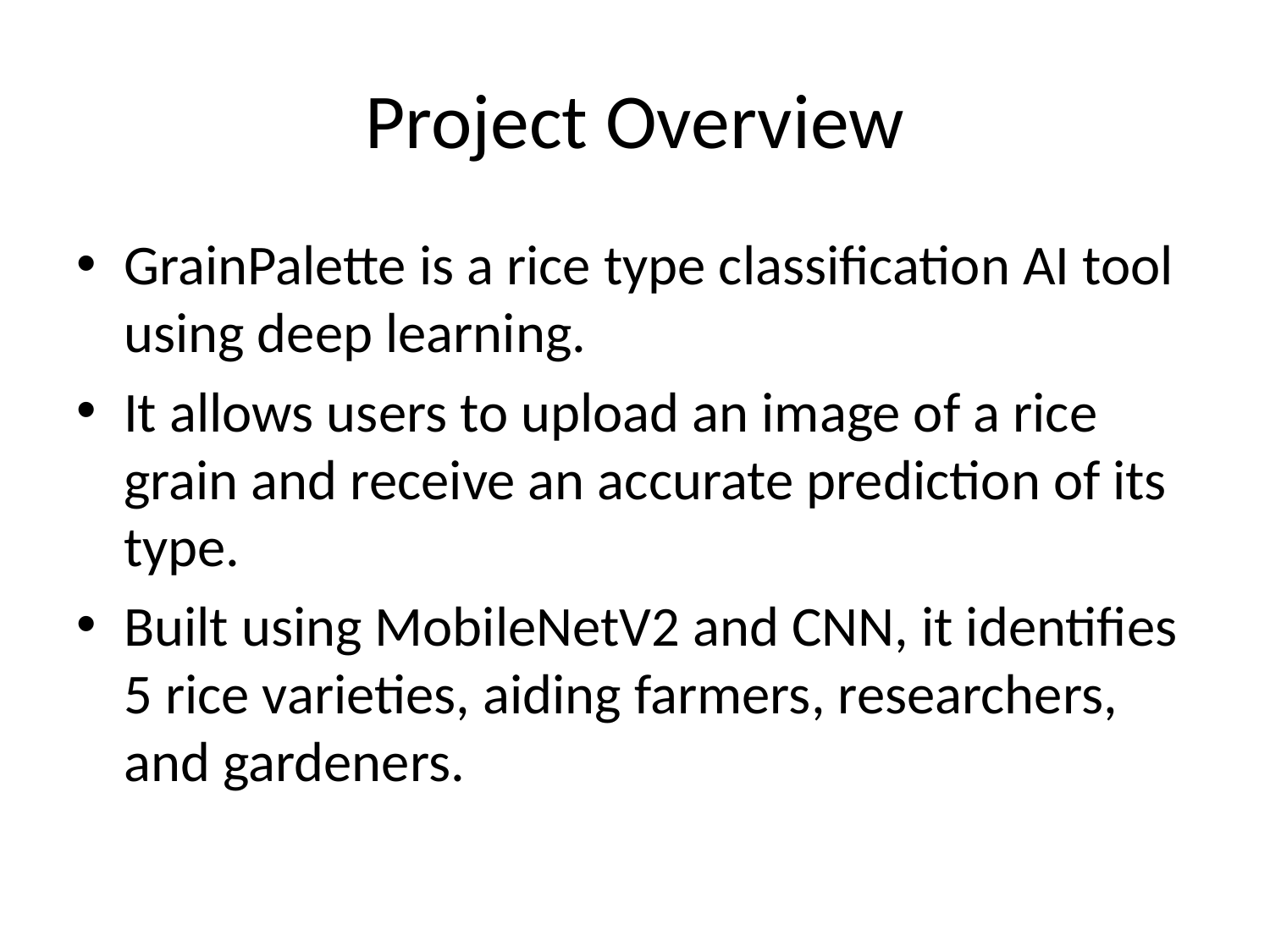

# Project Overview
GrainPalette is a rice type classification AI tool using deep learning.
It allows users to upload an image of a rice grain and receive an accurate prediction of its type.
Built using MobileNetV2 and CNN, it identifies 5 rice varieties, aiding farmers, researchers, and gardeners.